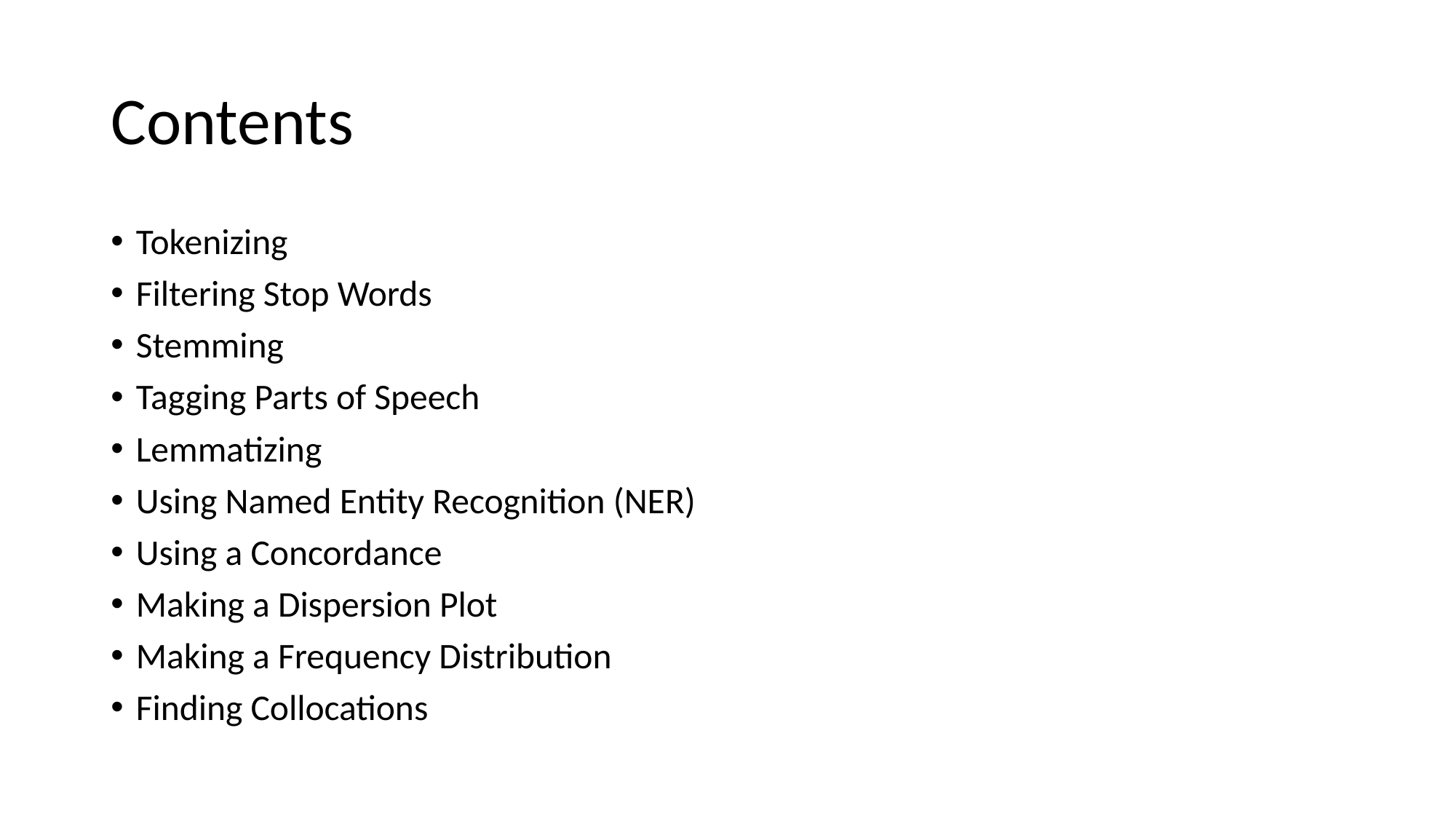

# Contents
Tokenizing
Filtering Stop Words
Stemming
Tagging Parts of Speech
Lemmatizing
Using Named Entity Recognition (NER)
Using a Concordance
Making a Dispersion Plot
Making a Frequency Distribution
Finding Collocations